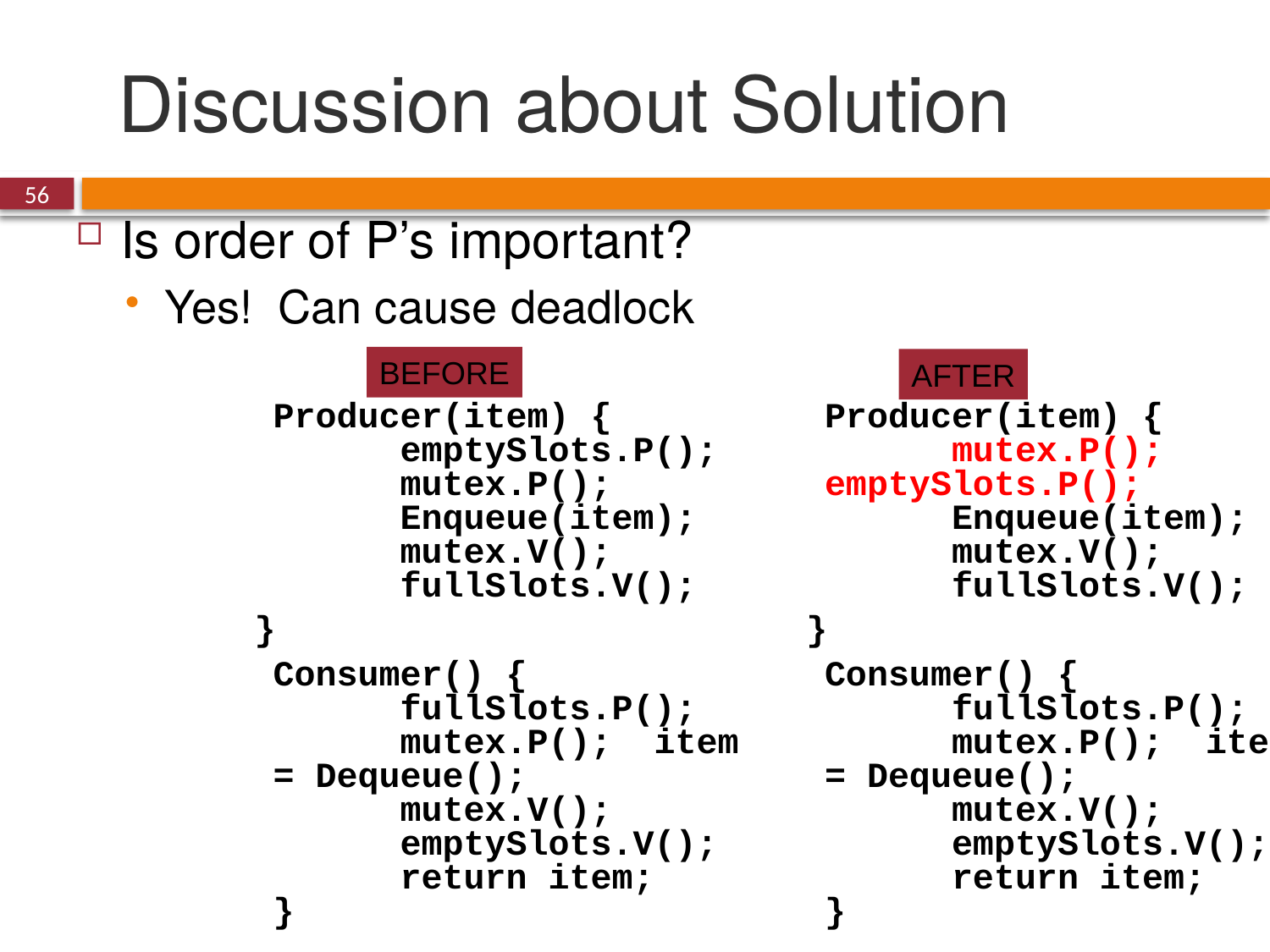

# Discussion about Solution
56
Is order of P’s important?
Yes!  Can cause deadlock
BEFORE
AFTER
Producer(item) {
	emptySlots.P(); 	mutex.P();
	Enqueue(item);
	mutex.V();
	fullSlots.V();
 }
	Consumer() {
	fullSlots.P();
	mutex.P();	item = Dequeue();
	mutex.V();
	emptySlots.V();
	return item;
}
Producer(item) {
	mutex.P(); 	emptySlots.P();
	Enqueue(item);
	mutex.V();
	fullSlots.V();
 }
	Consumer() {
	fullSlots.P();
	mutex.P();	item = Dequeue();
	mutex.V();
	emptySlots.V();
	return item;
}